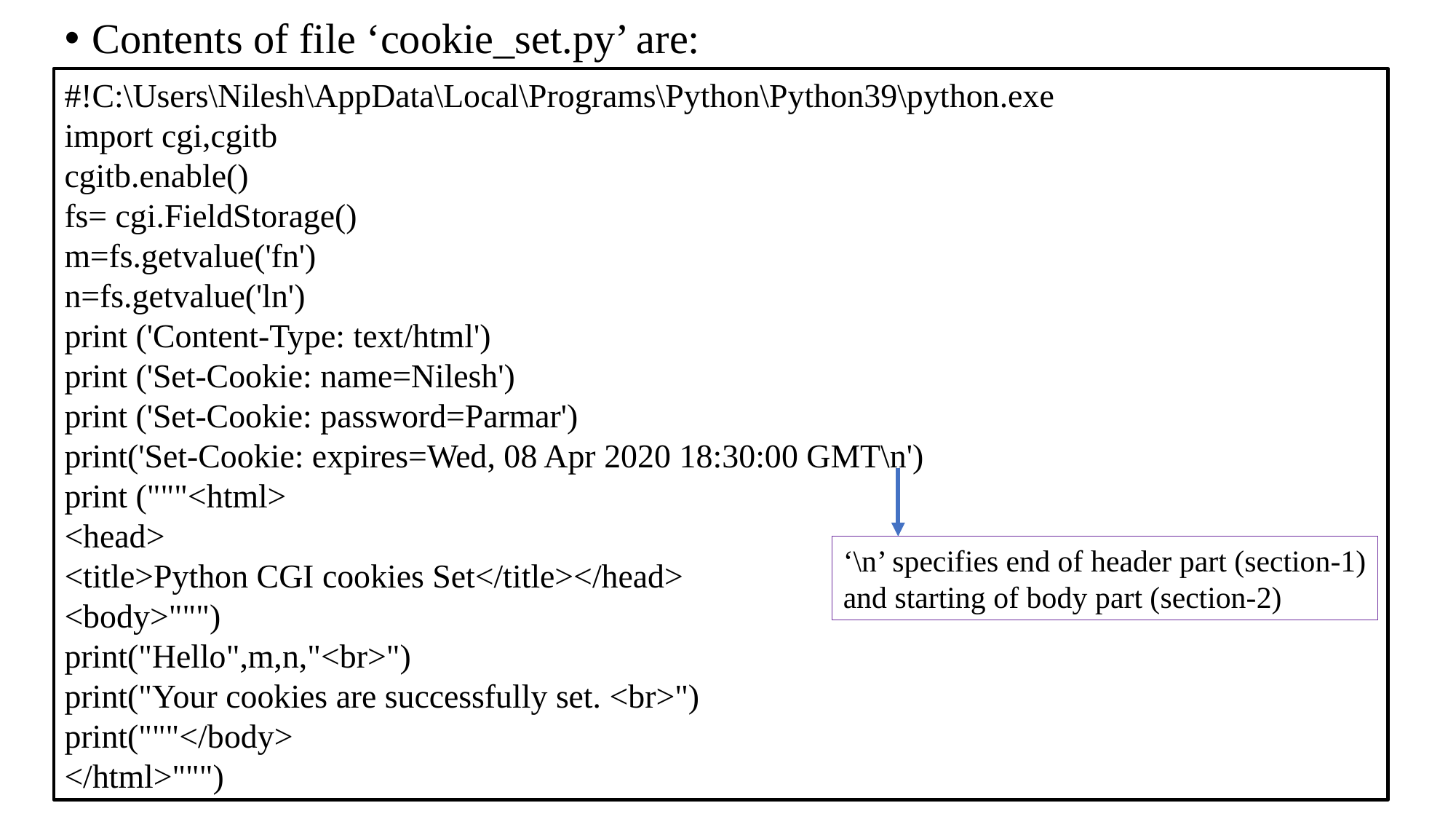

Contents of file ‘cookie_set.py’ are:

#!C:\Users\Nilesh\AppData\Local\Programs\Python\Python39\python.exe
import cgi,cgitb
cgitb.enable()
fs= cgi.FieldStorage()
m=fs.getvalue('fn')
n=fs.getvalue('ln')
print ('Content-Type: text/html')
print ('Set-Cookie: name=Nilesh')
print ('Set-Cookie: password=Parmar')
print('Set-Cookie: expires=Wed, 08 Apr 2020 18:30:00 GMT\n')
print ("""<html>
<head>
<title>Python CGI cookies Set</title></head>
<body>""")
print("Hello",m,n,"<br>")
print("Your cookies are successfully set. <br>")
print("""</body>
</html>""")
‘\n’ specifies end of header part (section-1) and starting of body part (section-2)